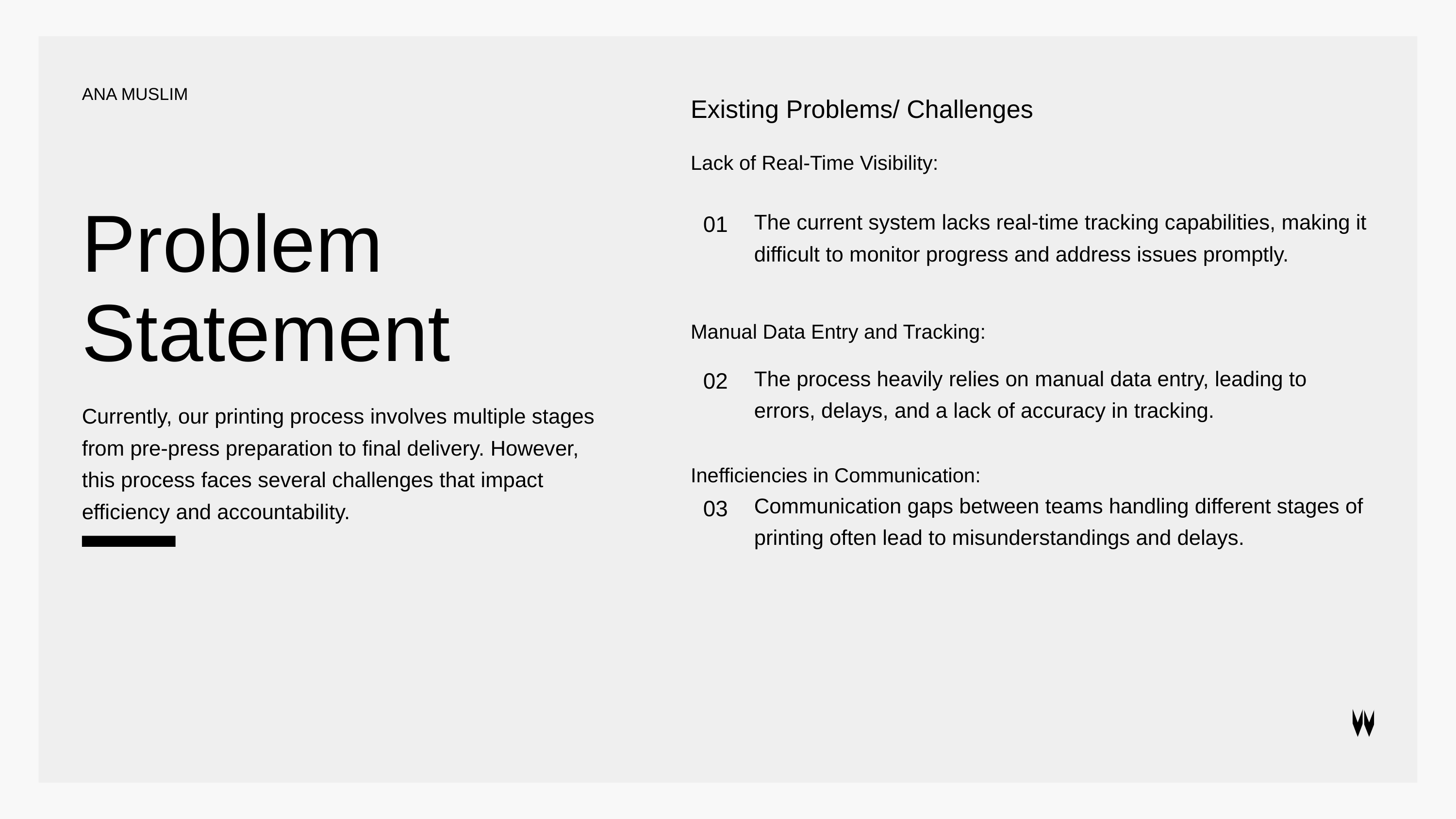

ANA MUSLIM
Existing Problems/ Challenges
Lack of Real-Time Visibility:
Problem
Statement
The current system lacks real-time tracking capabilities, making it difficult to monitor progress and address issues promptly.
01
Manual Data Entry and Tracking:

The process heavily relies on manual data entry, leading to errors, delays, and a lack of accuracy in tracking.

02
Currently, our printing process involves multiple stages from pre-press preparation to final delivery. However, this process faces several challenges that impact efficiency and accountability.
Inefficiencies in Communication:
Communication gaps between teams handling different stages of printing often lead to misunderstandings and delays.
03